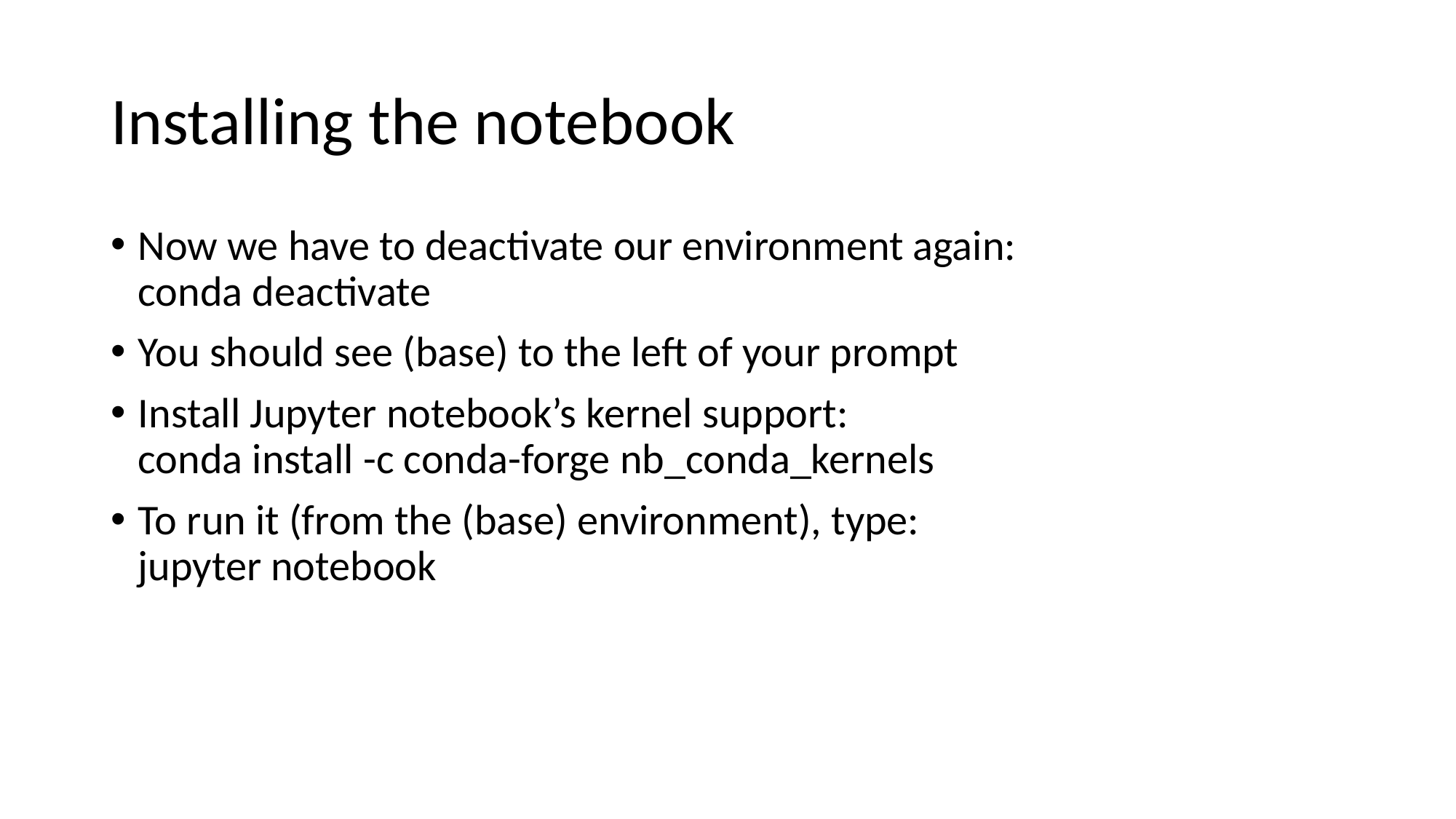

# Installing the notebook
Now we have to deactivate our environment again:
conda deactivate
You should see (base) to the left of your prompt
Install Jupyter notebook’s kernel support:
conda install -c conda-forge nb_conda_kernels
To run it (from the (base) environment), type:
jupyter notebook